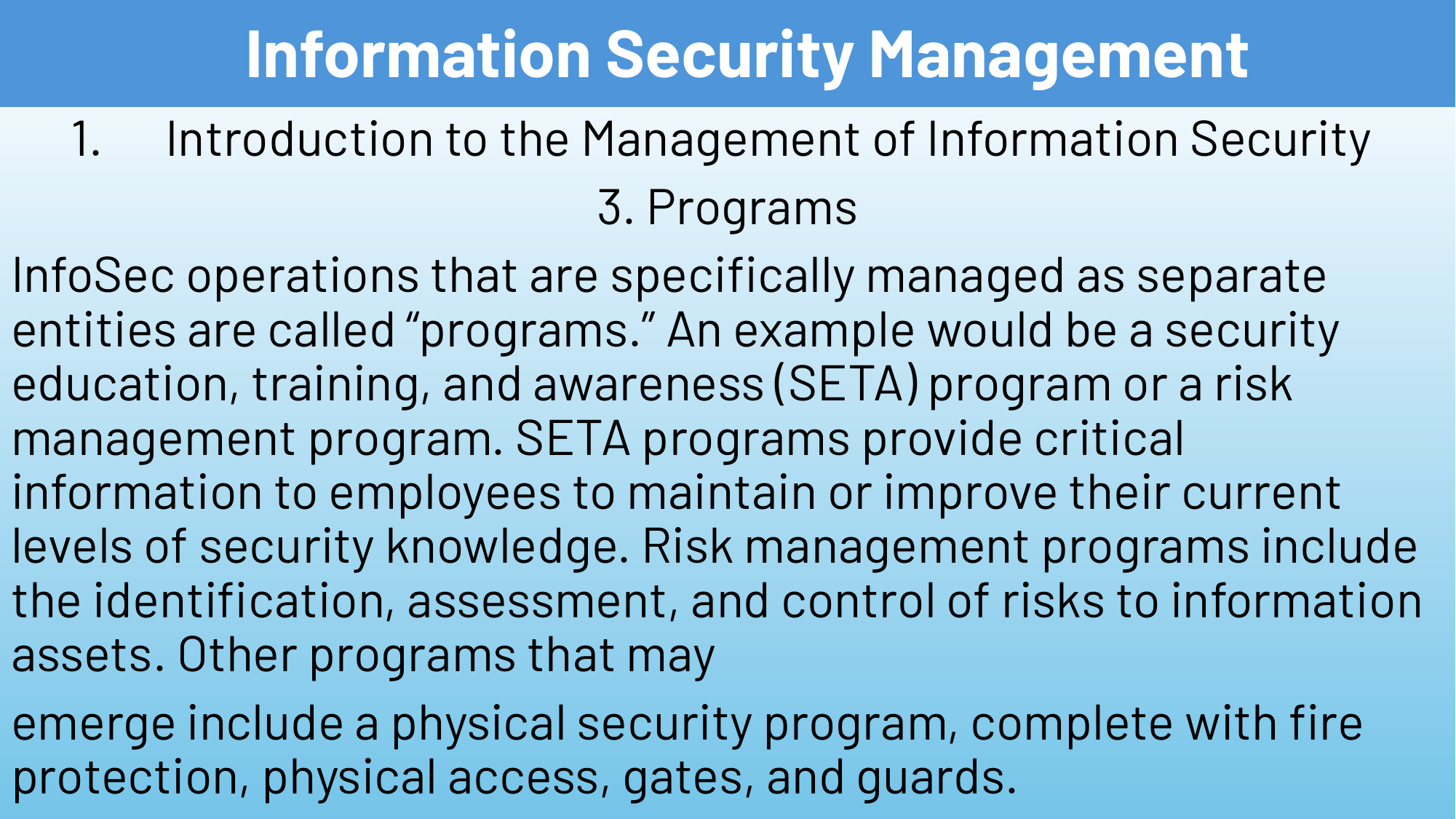

Information Security Management
Introduction to the Management of Information Security
3. Programs
InfoSec operations that are specifically managed as separate entities are called “programs.” An example would be a security education, training, and awareness (SETA) program or a risk management program. SETA programs provide critical information to employees to maintain or improve their current levels of security knowledge. Risk management programs include the identification, assessment, and control of risks to information assets. Other programs that may
emerge include a physical security program, complete with fire protection, physical access, gates, and guards.